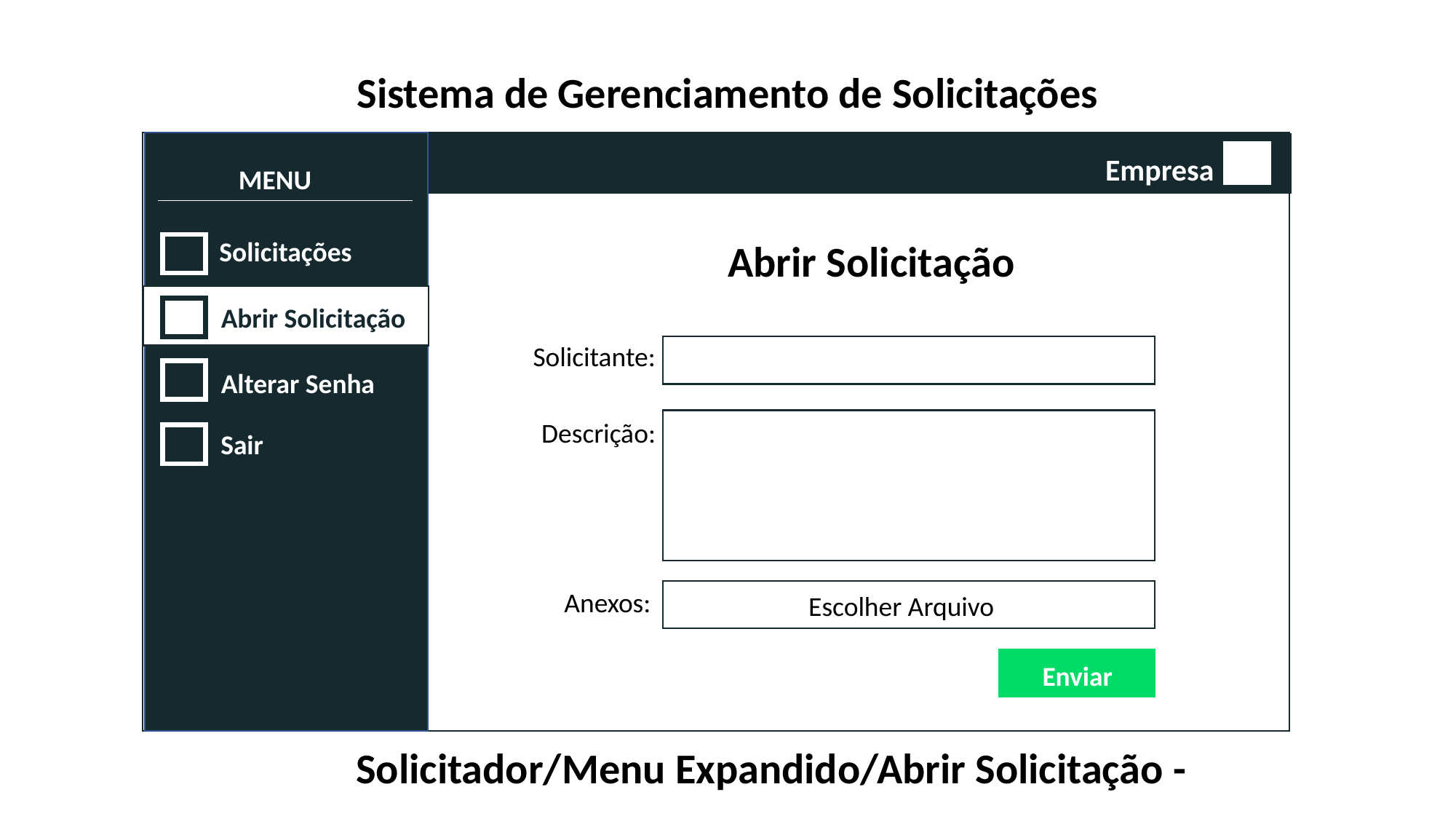

Sistema de Gerenciamento de Solicitações

Empresa
MENU
Abrir Solicitação
Solicitações

Abrir Solicitação

Solicitante:

Alterar Senha
Descrição:

Sair

Anexos:

Escolher Arquivo

Enviar
Solicitador/Menu Expandido/Abrir Solicitação -